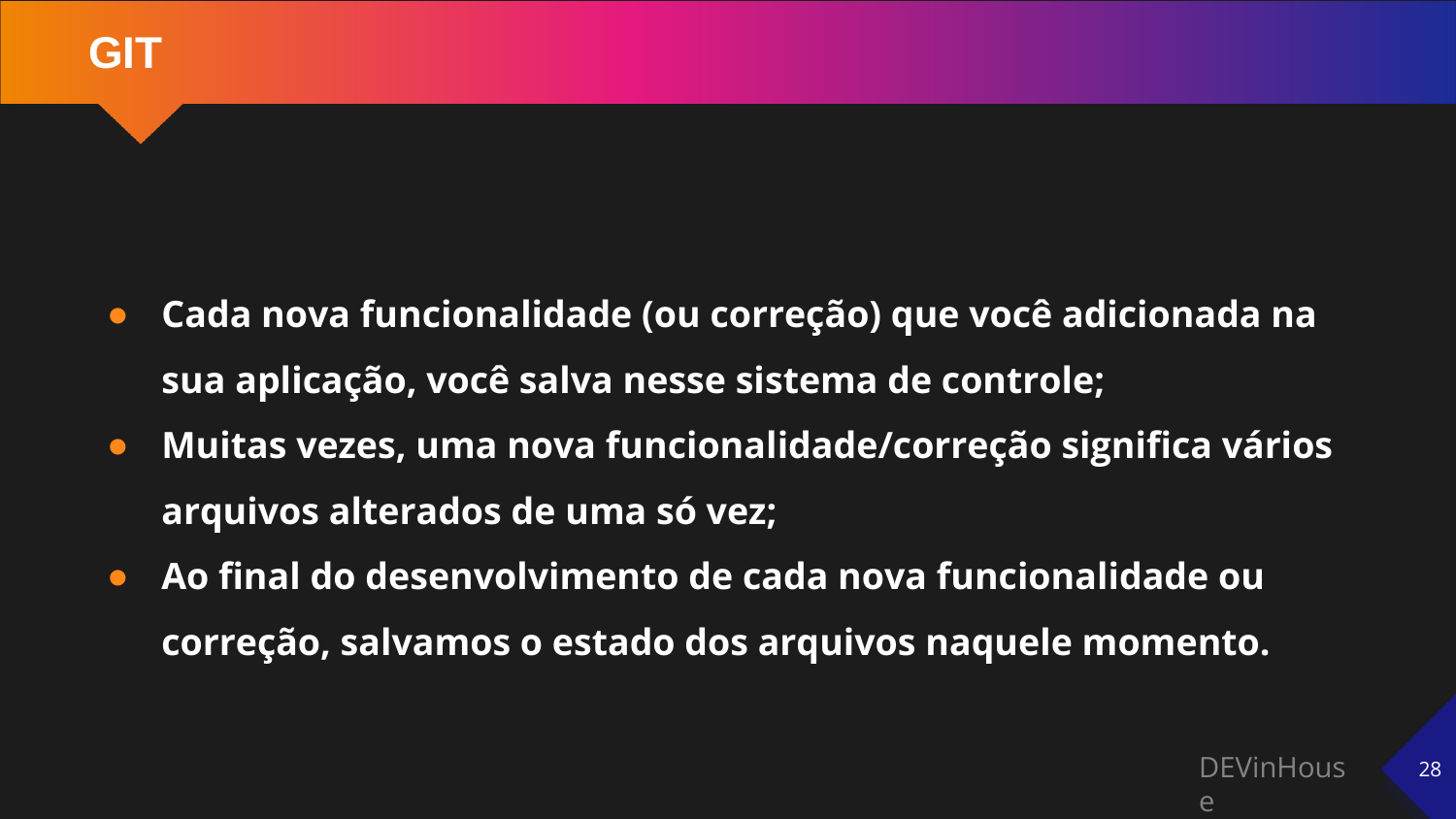

# GIT
Cada nova funcionalidade (ou correção) que você adicionada na sua aplicação, você salva nesse sistema de controle;
Muitas vezes, uma nova funcionalidade/correção significa vários arquivos alterados de uma só vez;
Ao final do desenvolvimento de cada nova funcionalidade ou correção, salvamos o estado dos arquivos naquele momento.
28